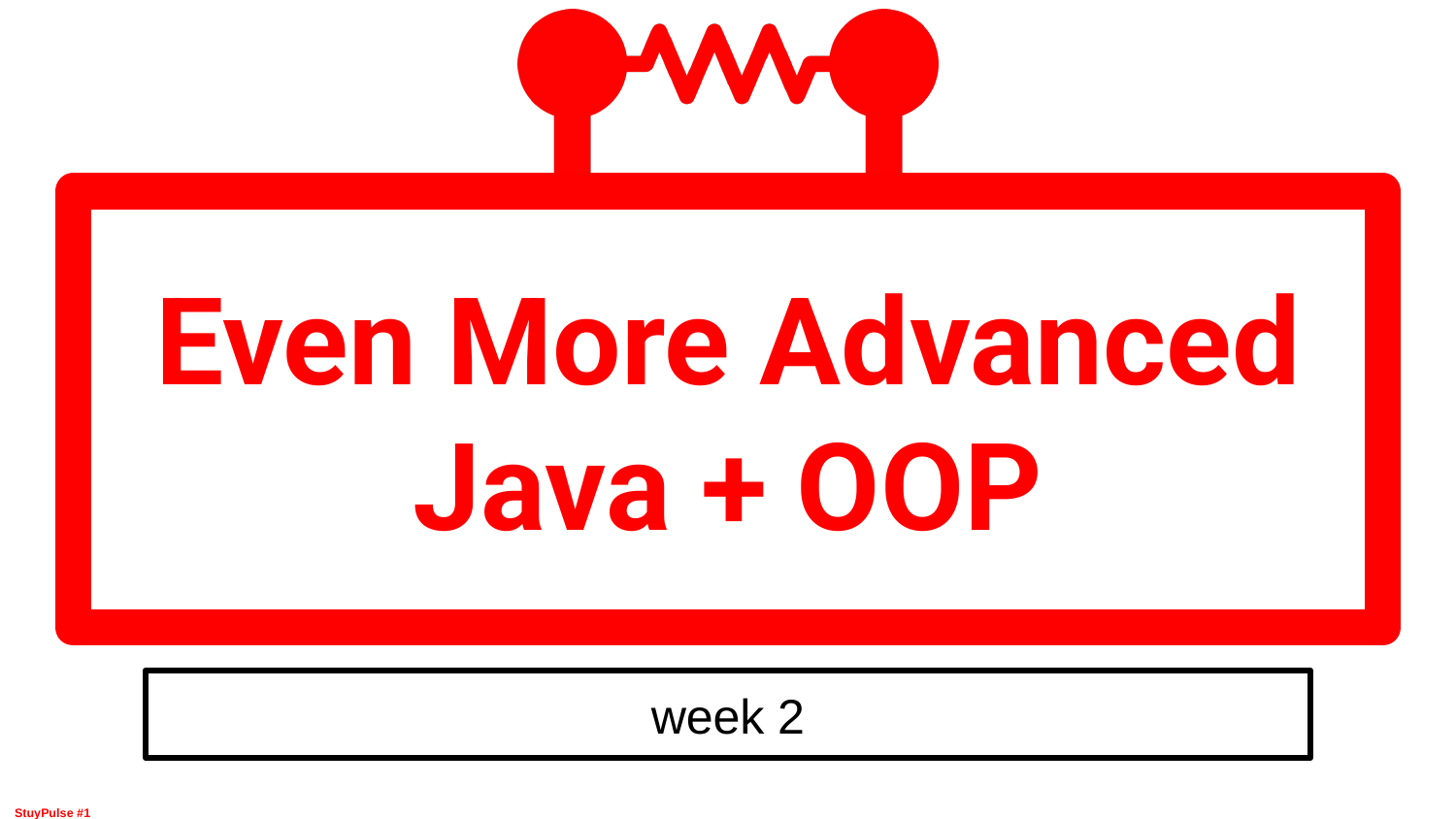

# Even More Advanced Java + OOP
week 2